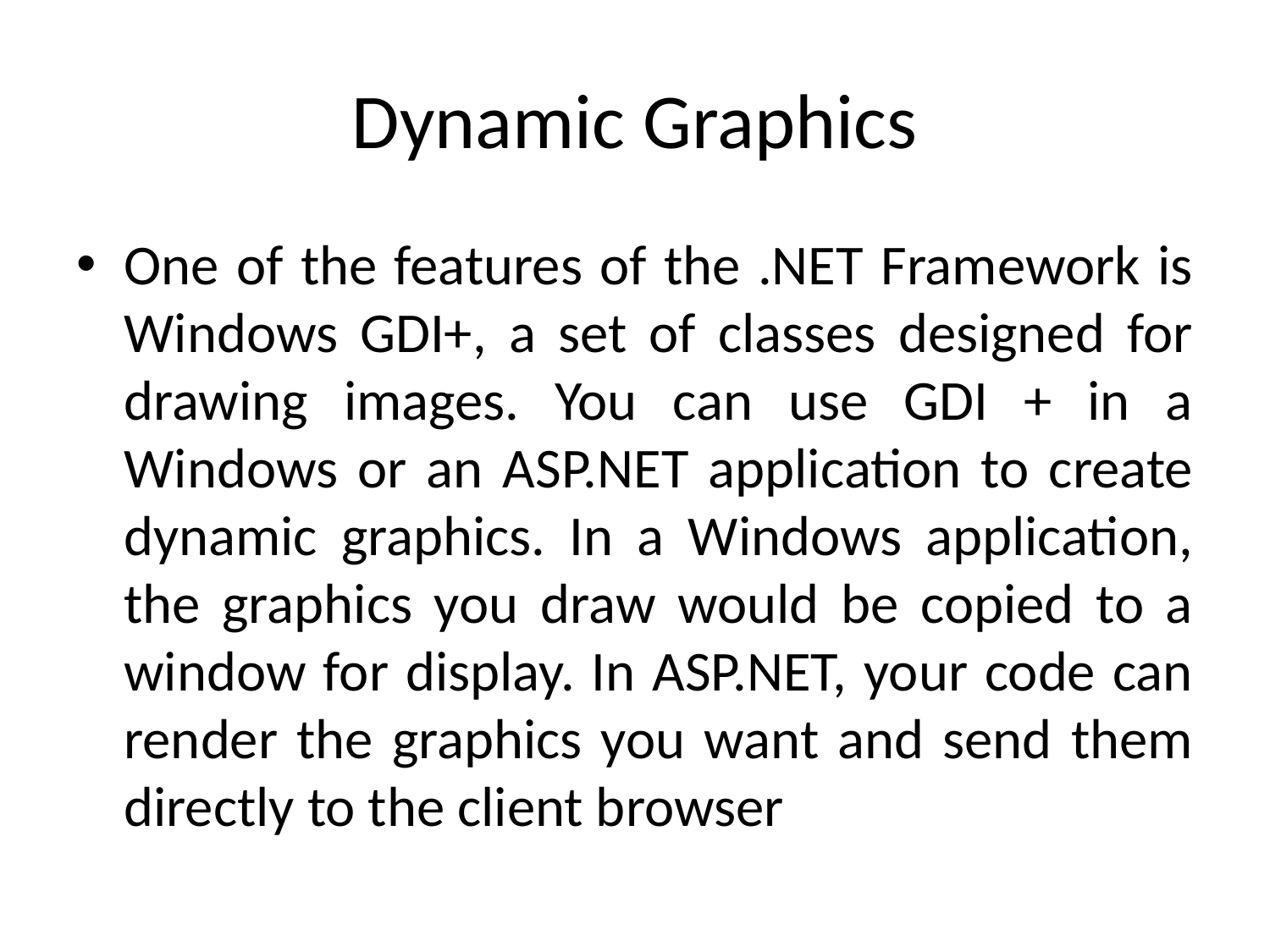

# Dynamic Graphics
One of the features of the .NET Framework is Windows GDI+, a set of classes designed for drawing images. You can use GDI + in a Windows or an ASP.NET application to create dynamic graphics. In a Windows application, the graphics you draw would be copied to a window for display. In ASP.NET, your code can render the graphics you want and send them directly to the client browser